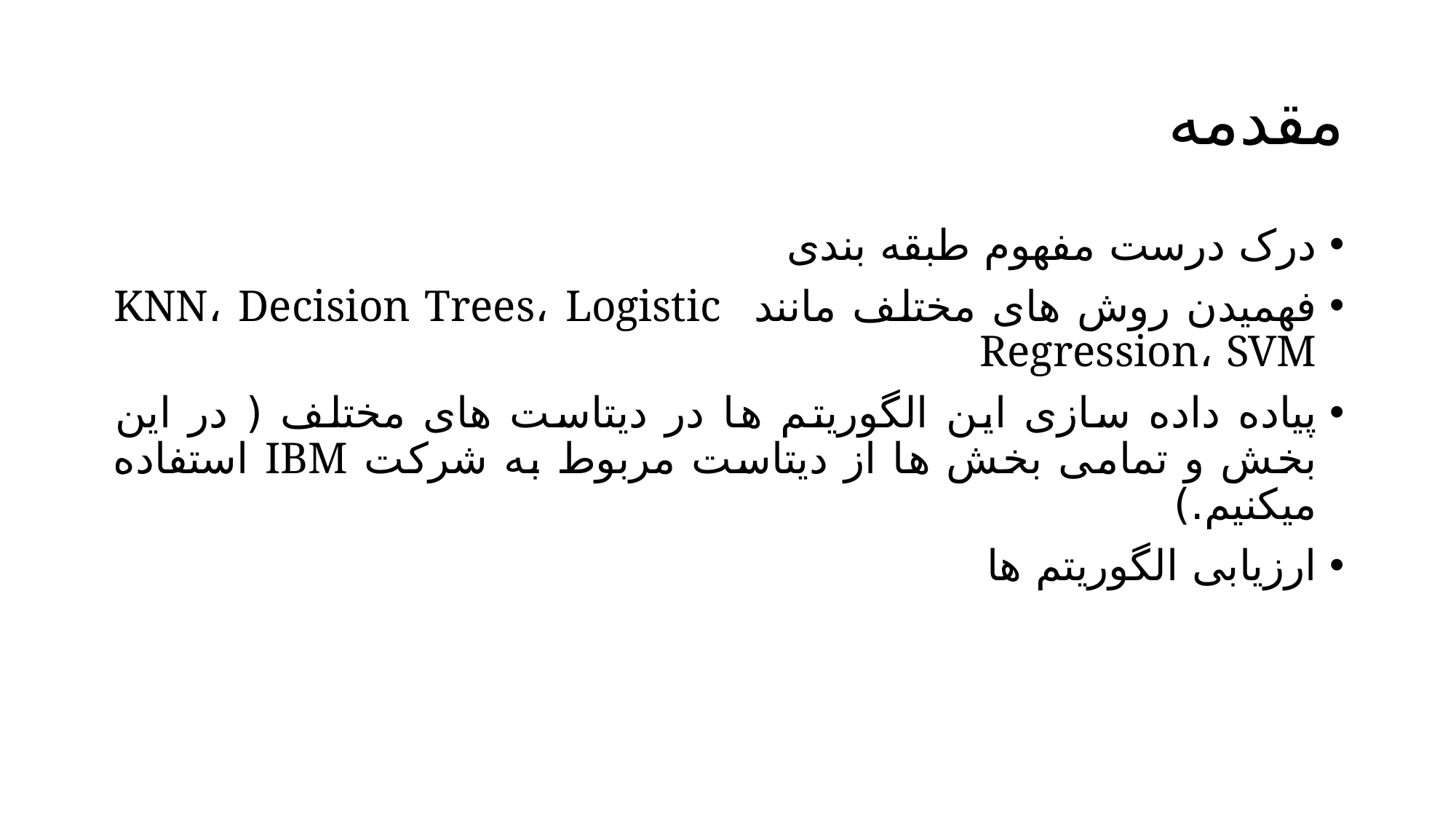

# مقدمه
درک درست مفهوم طبقه بندی
فهمیدن روش های مختلف مانند  KNN، Decision Trees، Logistic Regression، SVM
پیاده داده سازی این الگوریتم ها در دیتاست های مختلف ( در این بخش و تمامی بخش ها از دیتاست مربوط به شرکت IBM استفاده میکنیم.)
ارزیابی الگوریتم ها